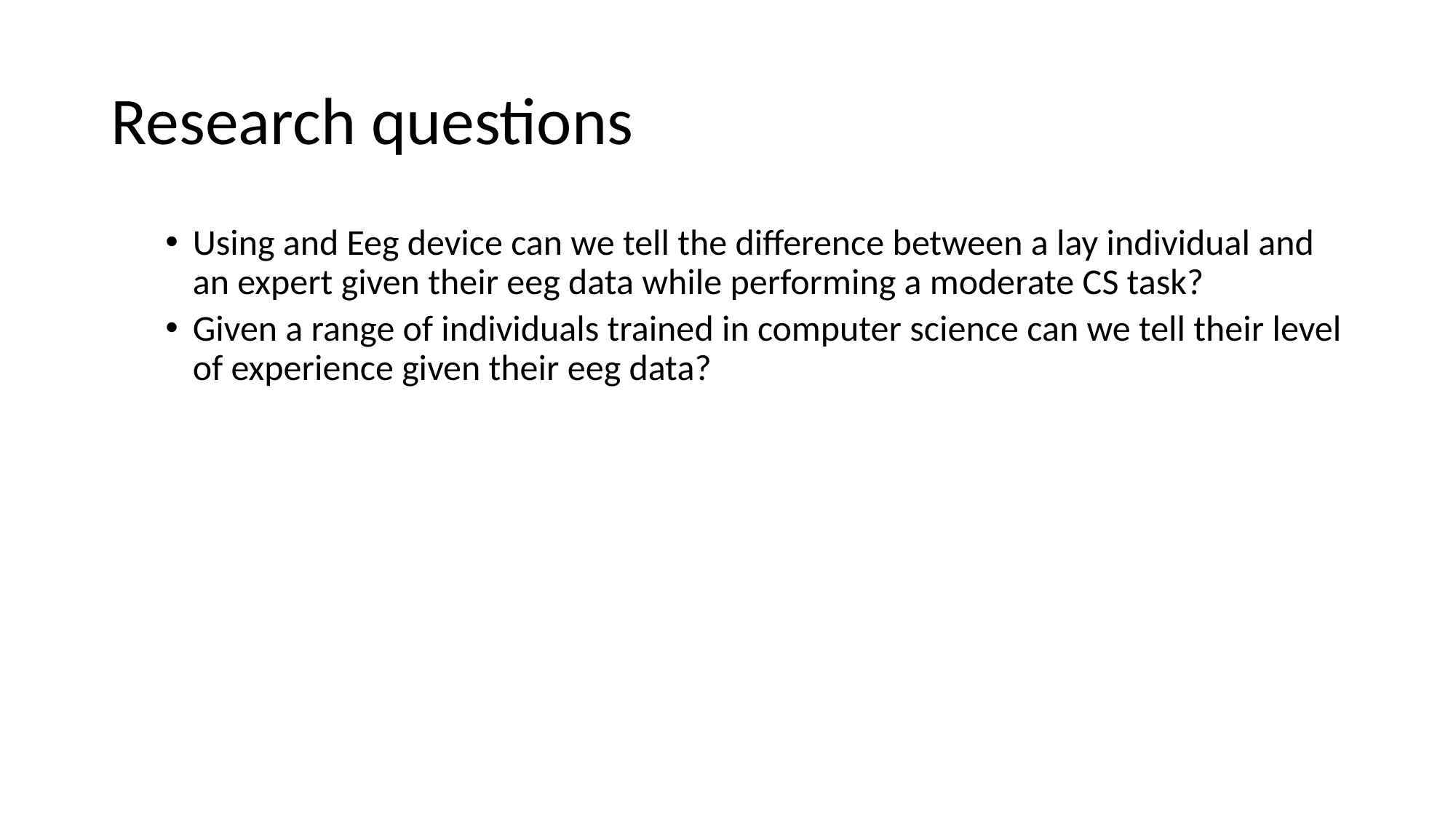

# Research questions
Using and Eeg device can we tell the difference between a lay individual and an expert given their eeg data while performing a moderate CS task?
Given a range of individuals trained in computer science can we tell their level of experience given their eeg data?